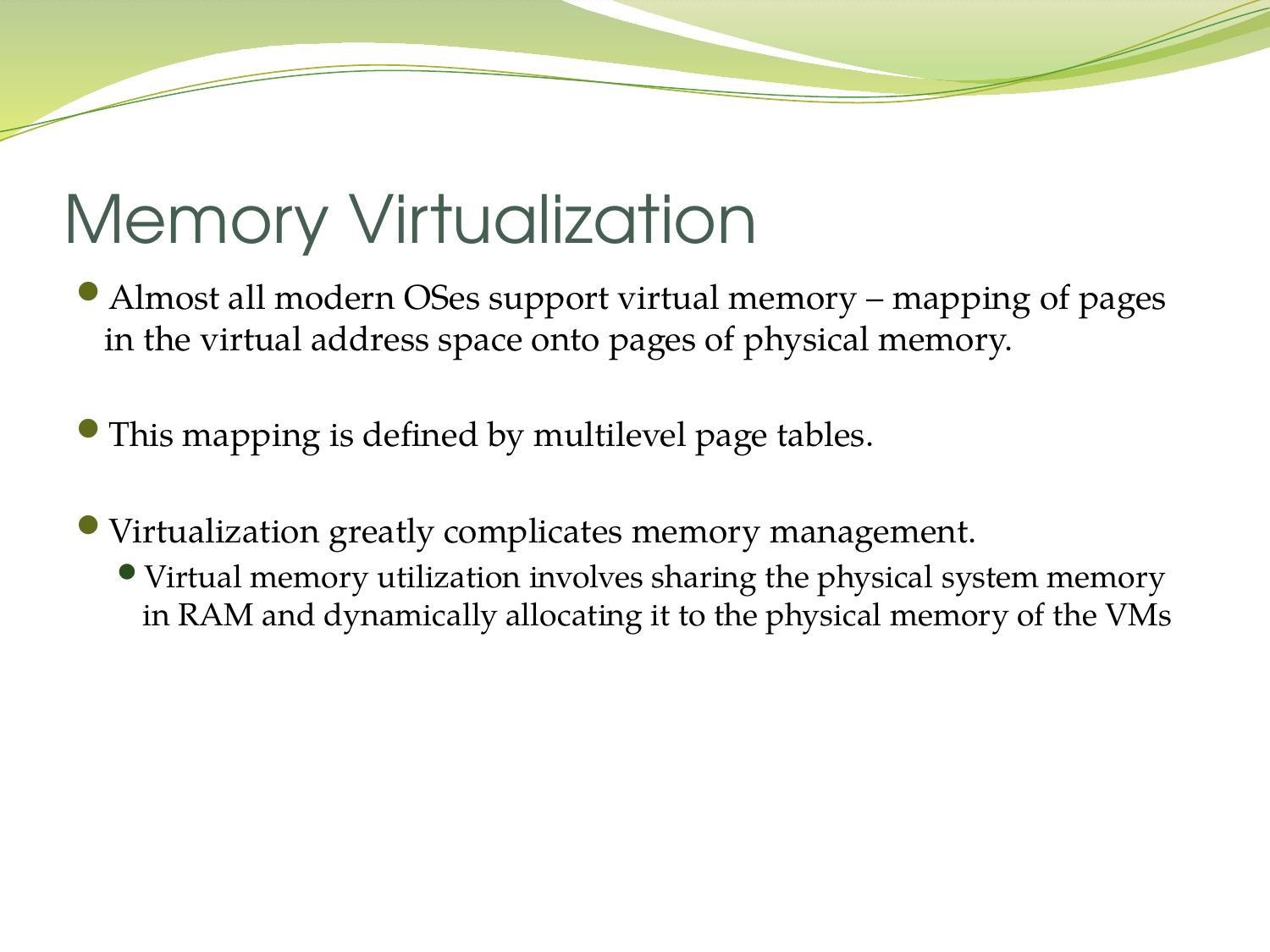

# Memory Virtualization
Almost all modern OSes support virtual memory – mapping of pages in the virtual address space onto pages of physical memory.

This mapping is defined by multilevel page tables.

Virtualization greatly complicates memory management.
Virtual memory utilization involves sharing the physical system memory in RAM and dynamically allocating it to the physical memory of the VMs